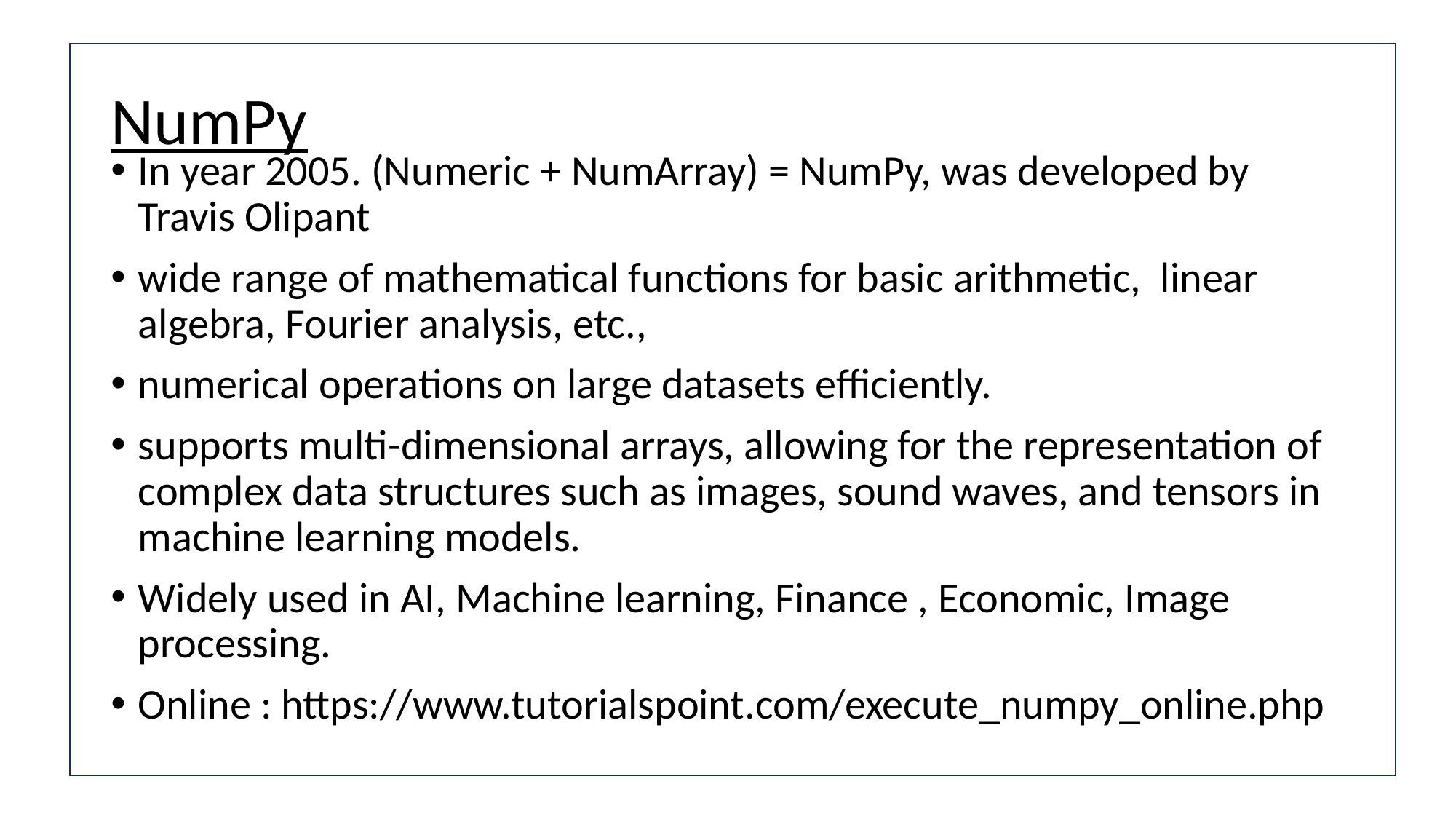

# NumPy
In year 2005. (Numeric + NumArray) = NumPy, was developed by Travis Olipant
wide range of mathematical functions for basic arithmetic,  linear algebra, Fourier analysis, etc.,
numerical operations on large datasets efficiently.
supports multi-dimensional arrays, allowing for the representation of complex data structures such as images, sound waves, and tensors in machine learning models.
Widely used in AI, Machine learning, Finance , Economic, Image processing.
Online : https://www.tutorialspoint.com/execute_numpy_online.php